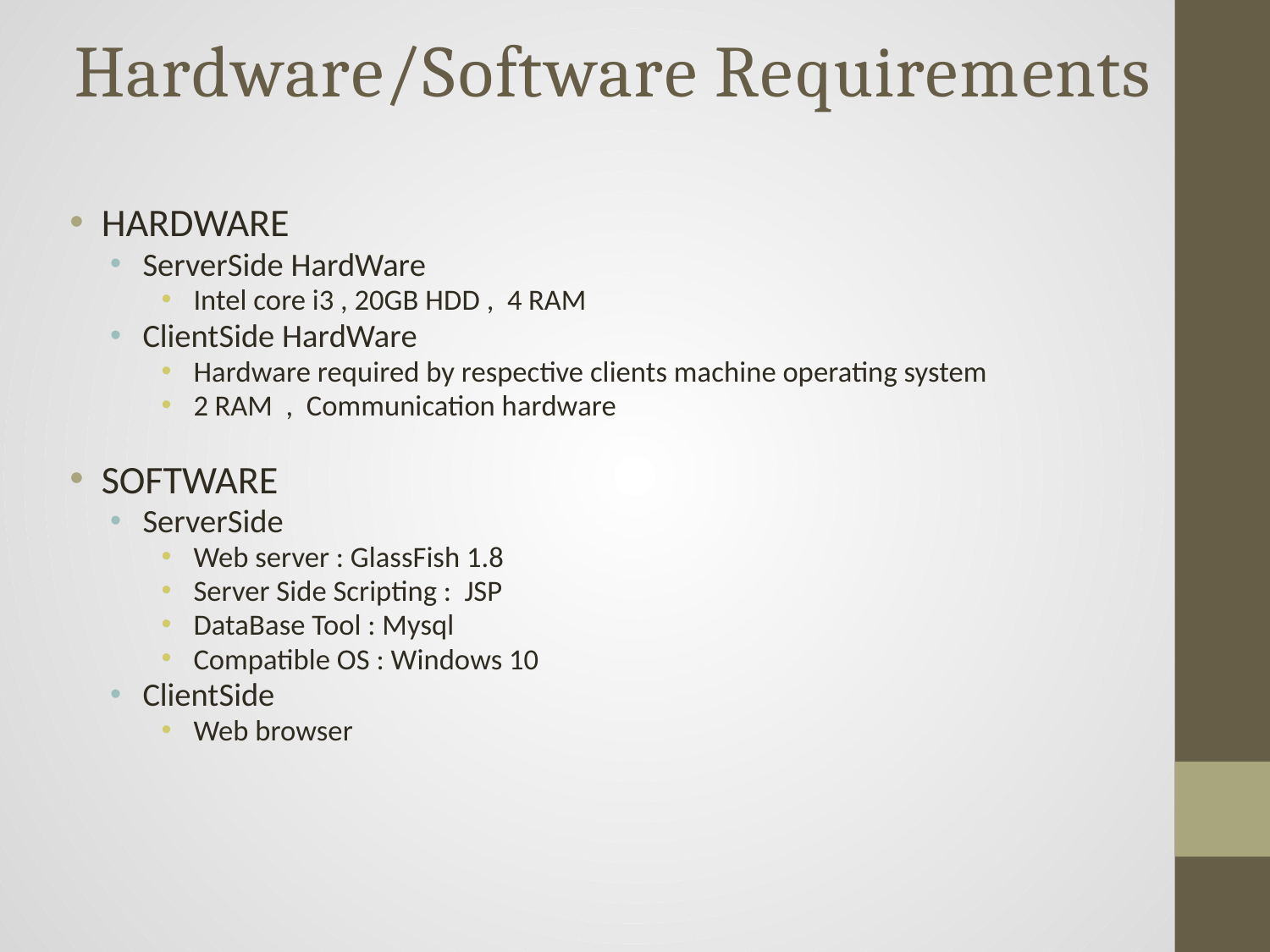

# Hardware/Software Requirements
HARDWARE
ServerSide HardWare
Intel core i3 , 20GB HDD ,  4 RAM
ClientSide HardWare
Hardware required by respective clients machine operating system
2 RAM  ,  Communication hardware

SOFTWARE
ServerSide
Web server : GlassFish 1.8
Server Side Scripting :  JSP
DataBase Tool : Mysql
Compatible OS : Windows 10
ClientSide
Web browser